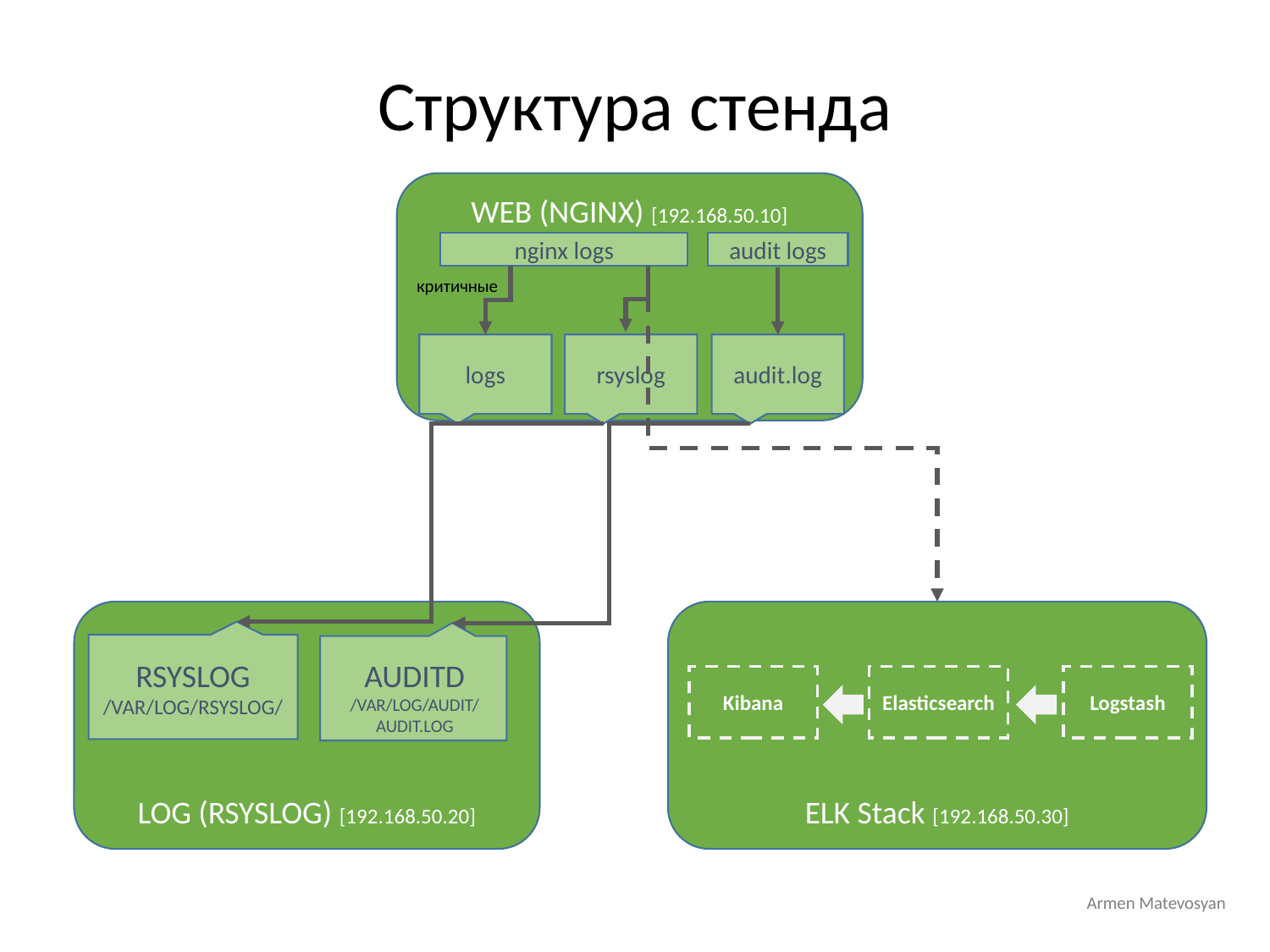

Структура стенда
WEB (NGINX) [192.168.50.10]
nginx logs
audit logs
критичные
logs
rsyslog
audit.log
LOG (RSYSLOG) [192.168.50.20]

RSYSLOG
/VAR/LOG/RSYSLOG/
AUDITD
/VAR/LOG/AUDIT/
AUDIT.LOG
ELK Stack [192.168.50.30]
Kibana
Elasticsearch
Logstash

Armen Matevosyan